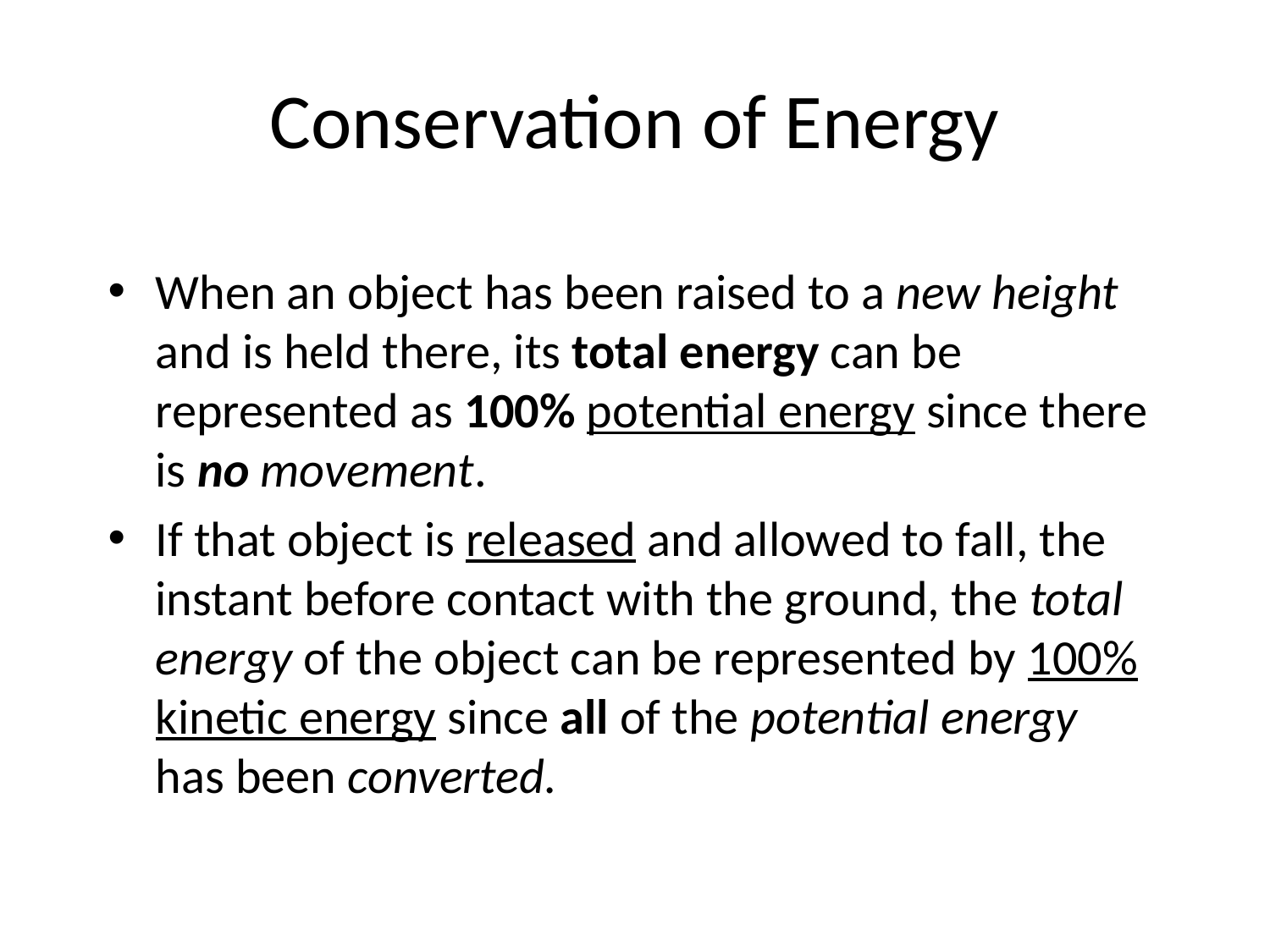

# Conservation of Energy
When an object has been raised to a new height and is held there, its total energy can be represented as 100% potential energy since there is no movement.
If that object is released and allowed to fall, the instant before contact with the ground, the total energy of the object can be represented by 100% kinetic energy since all of the potential energy has been converted.